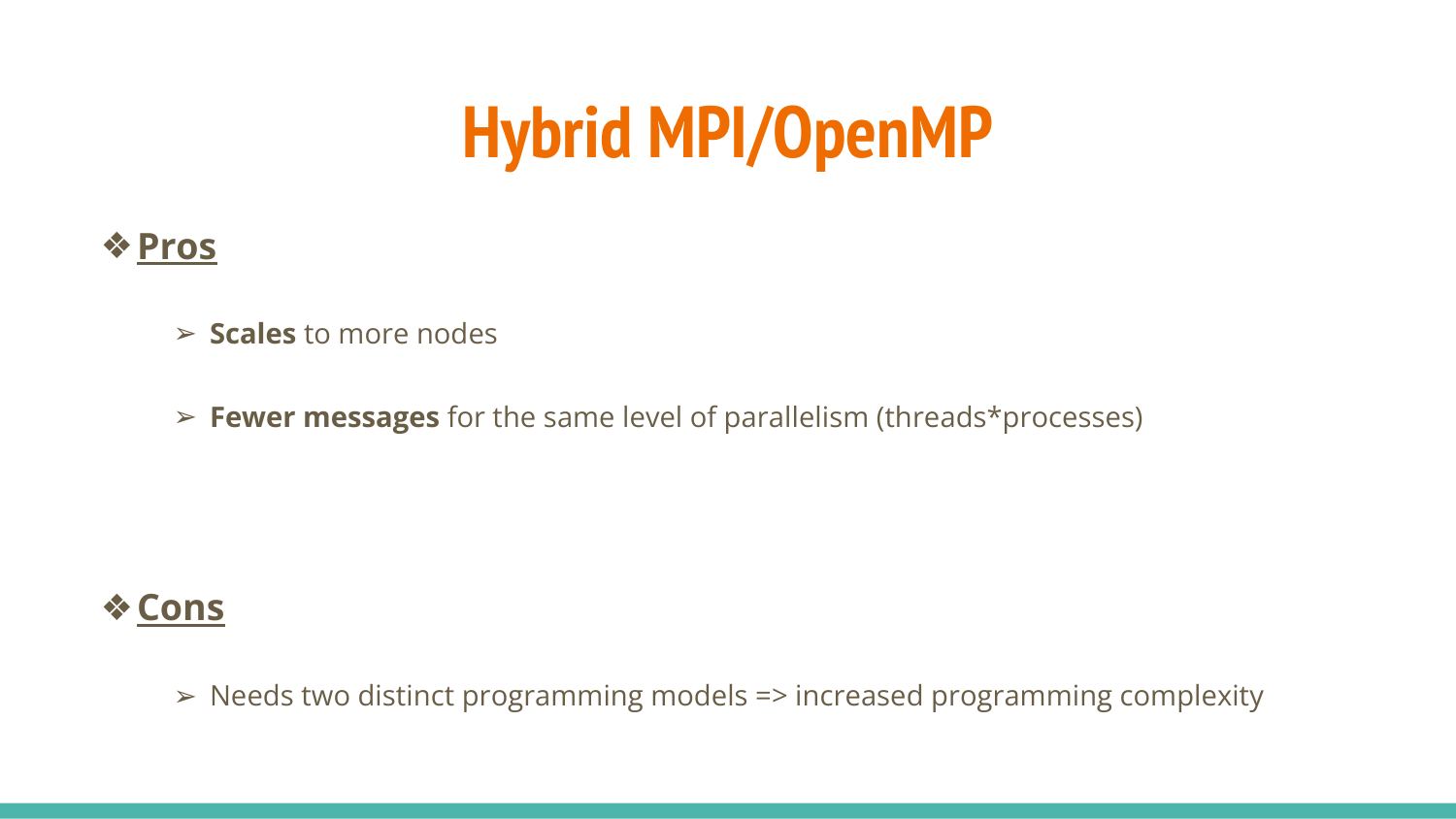

# Hybrid MPI/OpenMP
Pros
Scales to more nodes
Fewer messages for the same level of parallelism (threads*processes)

Cons
Needs two distinct programming models => increased programming complexity